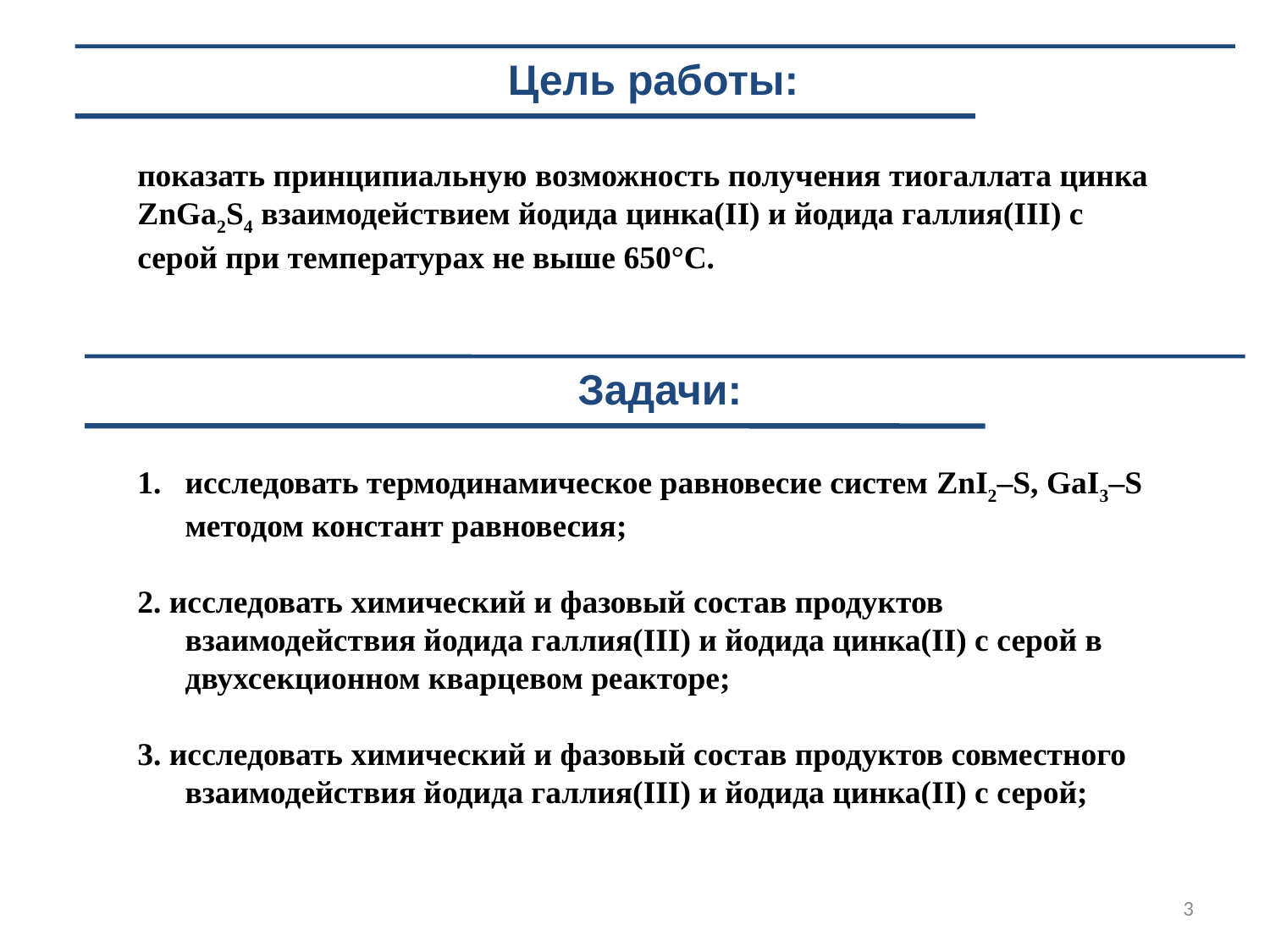

Цель работы:

показать принципиальную возможность получения тиогаллата цинка ZnGa2S4 взаимодействием йодида цинка(II) и йодида галлия(III) с серой при температурах не выше 650°С.
Задачи:

исследовать термодинамическое равновесие систем ZnI2–S, GaI3–S методом констант равновесия;

2. исследовать химический и фазовый состав продуктов взаимодействия йодида галлия(III) и йодида цинка(II) с серой в двухсекционном кварцевом реакторе;

3. исследовать химический и фазовый состав продуктов совместного взаимодействия йодида галлия(III) и йодида цинка(II) с серой;

3